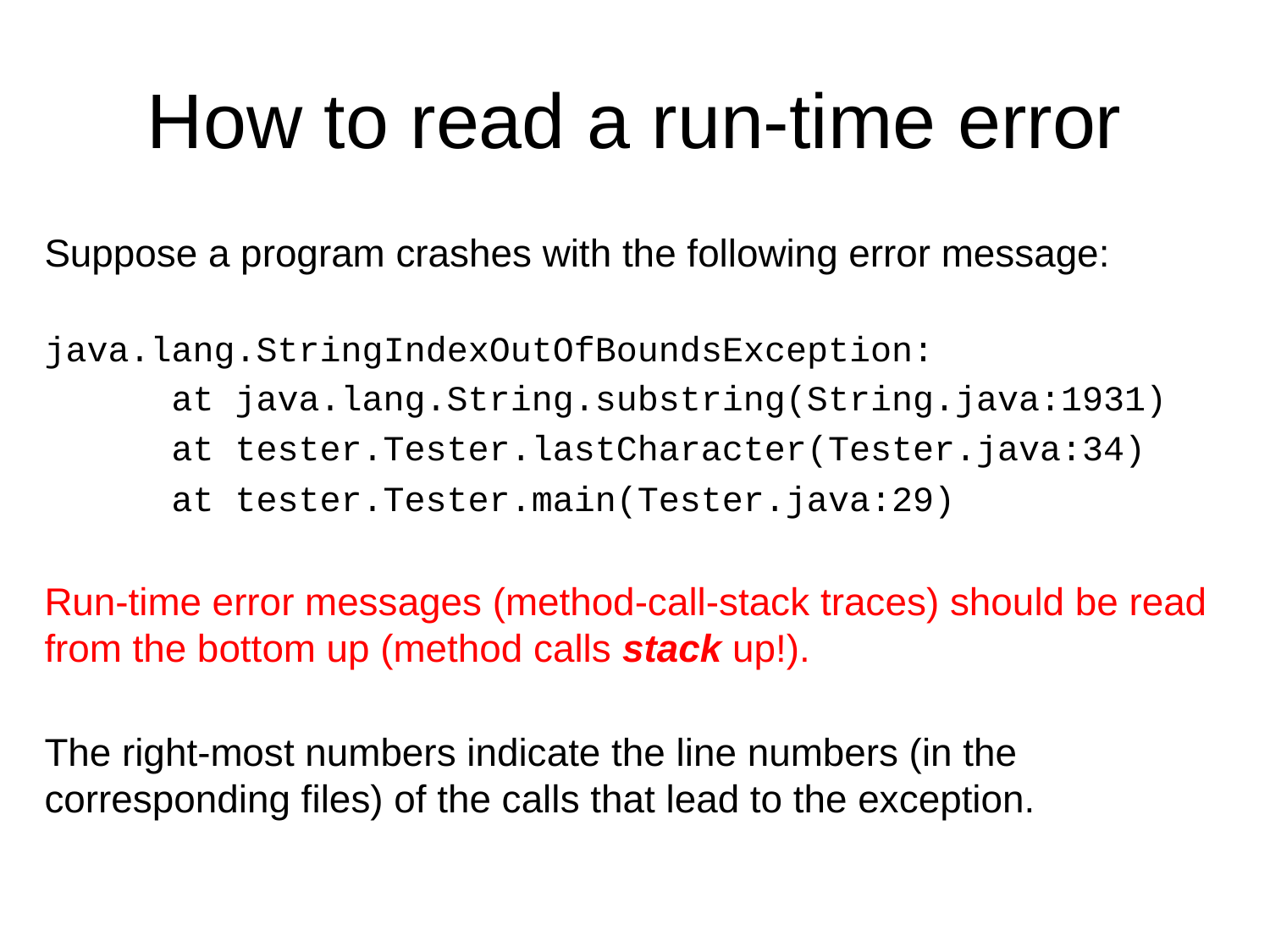

# How to read a run-time error
Suppose a program crashes with the following error message:

java.lang.StringIndexOutOfBoundsException:
	at java.lang.String.substring(String.java:1931)
	at tester.Tester.lastCharacter(Tester.java:34)
	at tester.Tester.main(Tester.java:29)
Run-time error messages (method-call-stack traces) should be read from the bottom up (method calls stack up!).

The right-most numbers indicate the line numbers (in the corresponding files) of the calls that lead to the exception.